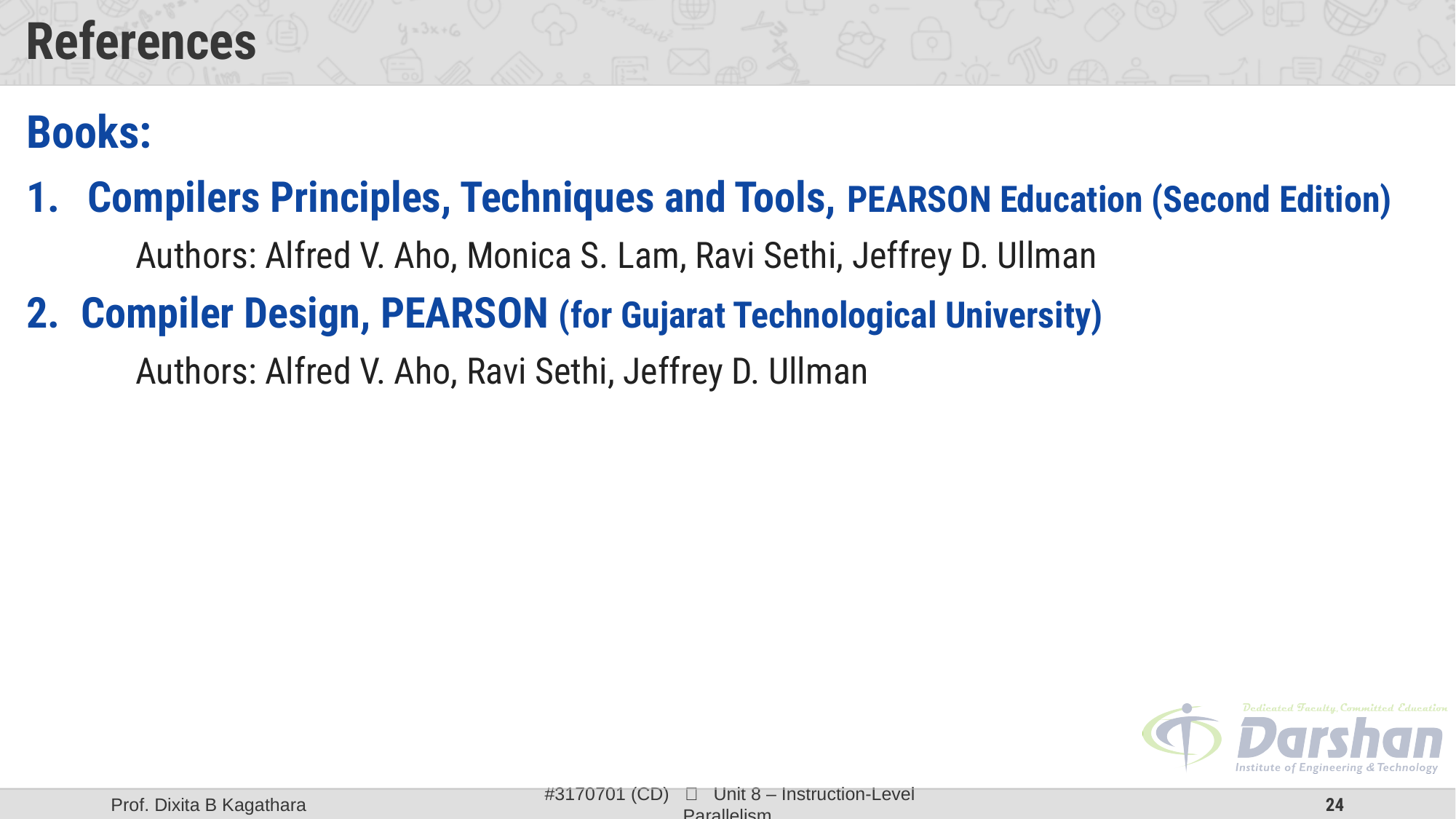

# References
Books:
Compilers Principles, Techniques and Tools, PEARSON Education (Second Edition)
	Authors: Alfred V. Aho, Monica S. Lam, Ravi Sethi, Jeffrey D. Ullman
Compiler Design, PEARSON (for Gujarat Technological University)
	Authors: Alfred V. Aho, Ravi Sethi, Jeffrey D. Ullman